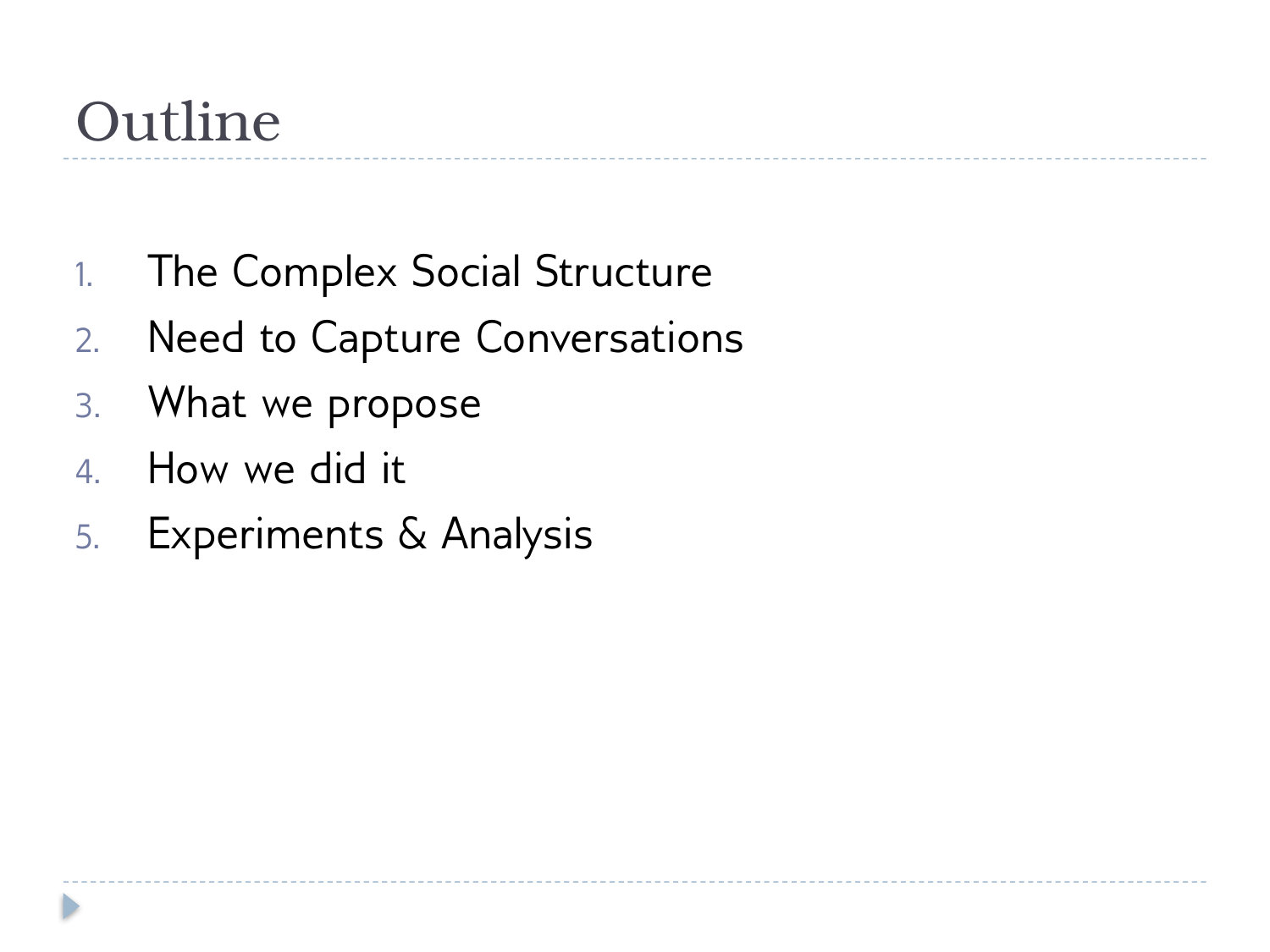

# Outline

The Complex Social Structure
Need to Capture Conversations
What we propose
How we did it
Experiments & Analysis